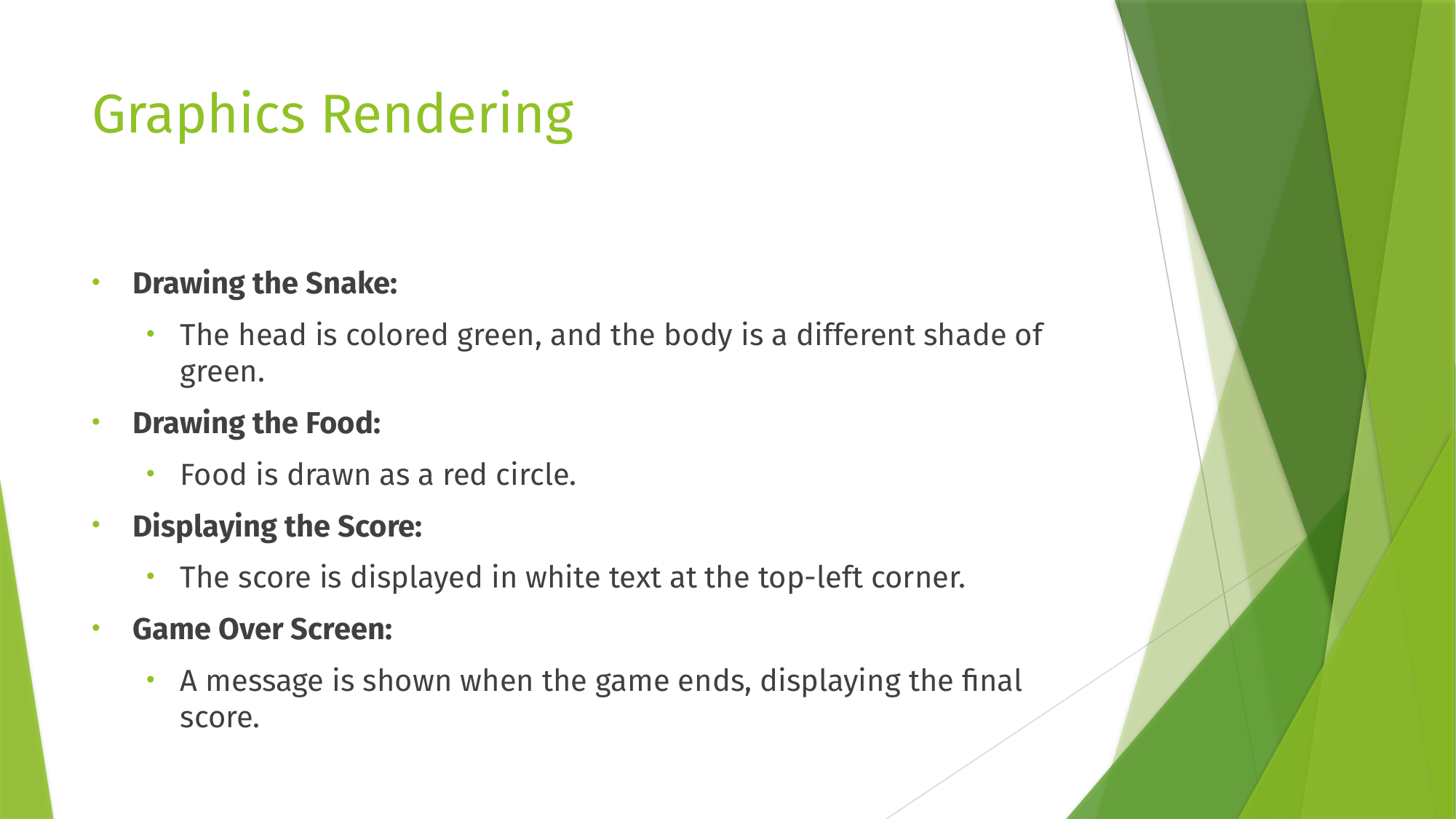

# Graphics Rendering
Drawing the Snake:
The head is colored green, and the body is a different shade of green.
Drawing the Food:
Food is drawn as a red circle.
Displaying the Score:
The score is displayed in white text at the top-left corner.
Game Over Screen:
A message is shown when the game ends, displaying the final score.